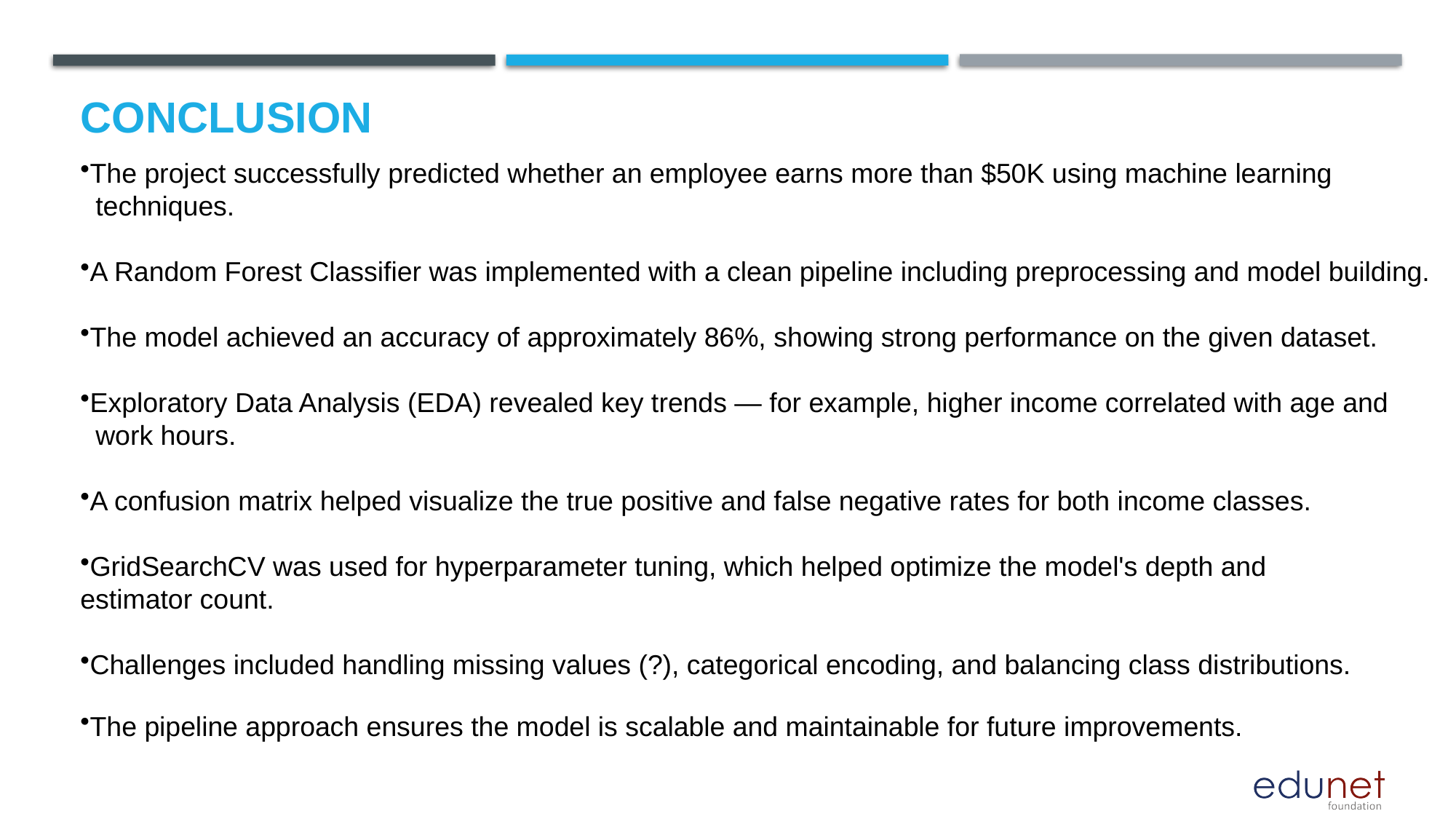

# Conclusion
The project successfully predicted whether an employee earns more than $50K using machine learning
  techniques.

A Random Forest Classifier was implemented with a clean pipeline including preprocessing and model building.

The model achieved an accuracy of approximately 86%, showing strong performance on the given dataset.

Exploratory Data Analysis (EDA) revealed key trends — for example, higher income correlated with age and
  work hours.

A confusion matrix helped visualize the true positive and false negative rates for both income classes.

GridSearchCV was used for hyperparameter tuning, which helped optimize the model's depth and
estimator count.

Challenges included handling missing values (?), categorical encoding, and balancing class distributions.

The pipeline approach ensures the model is scalable and maintainable for future improvements.